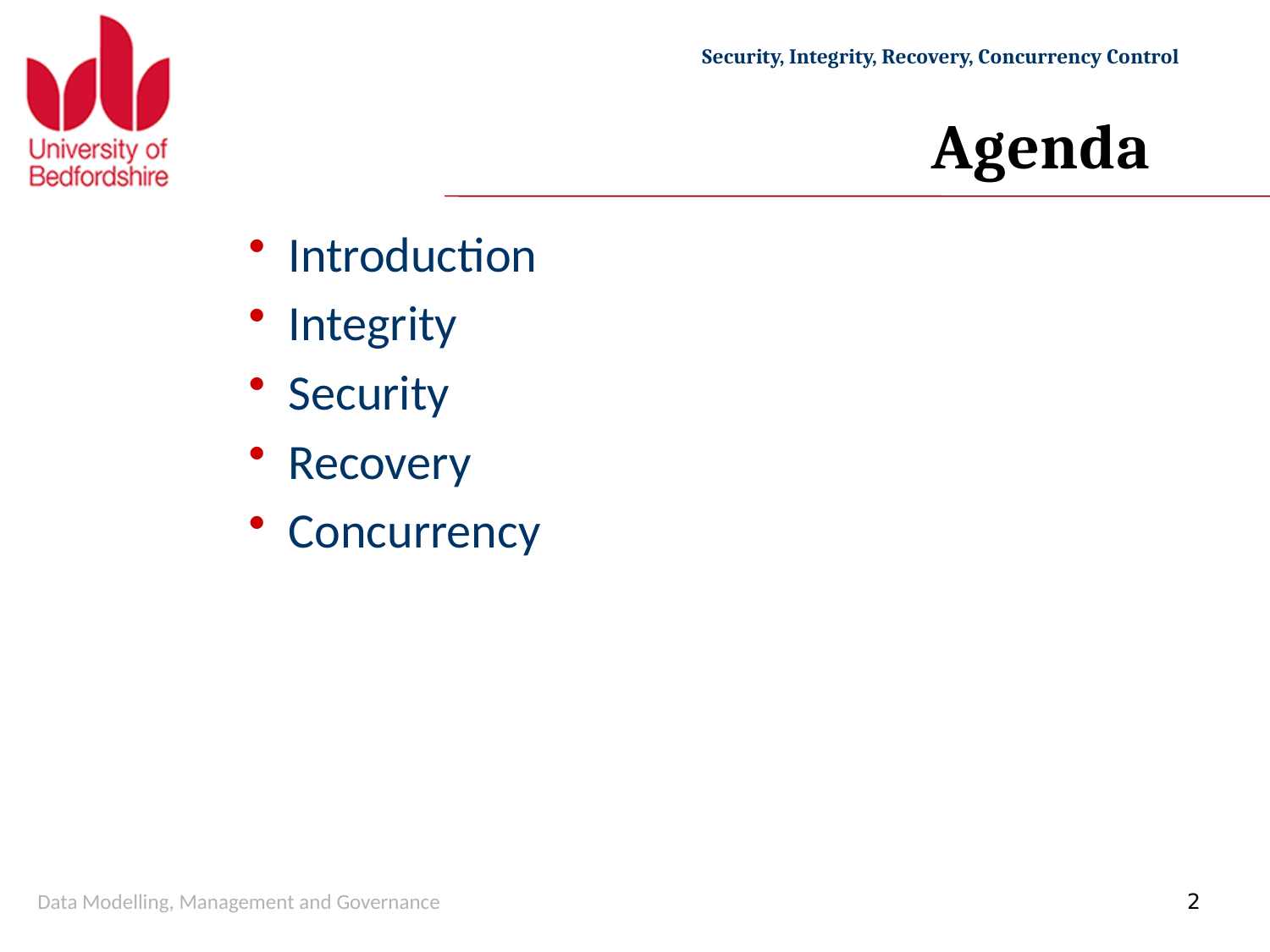

# Agenda
Introduction
Integrity
Security
Recovery
Concurrency
Data Modelling, Management and Governance